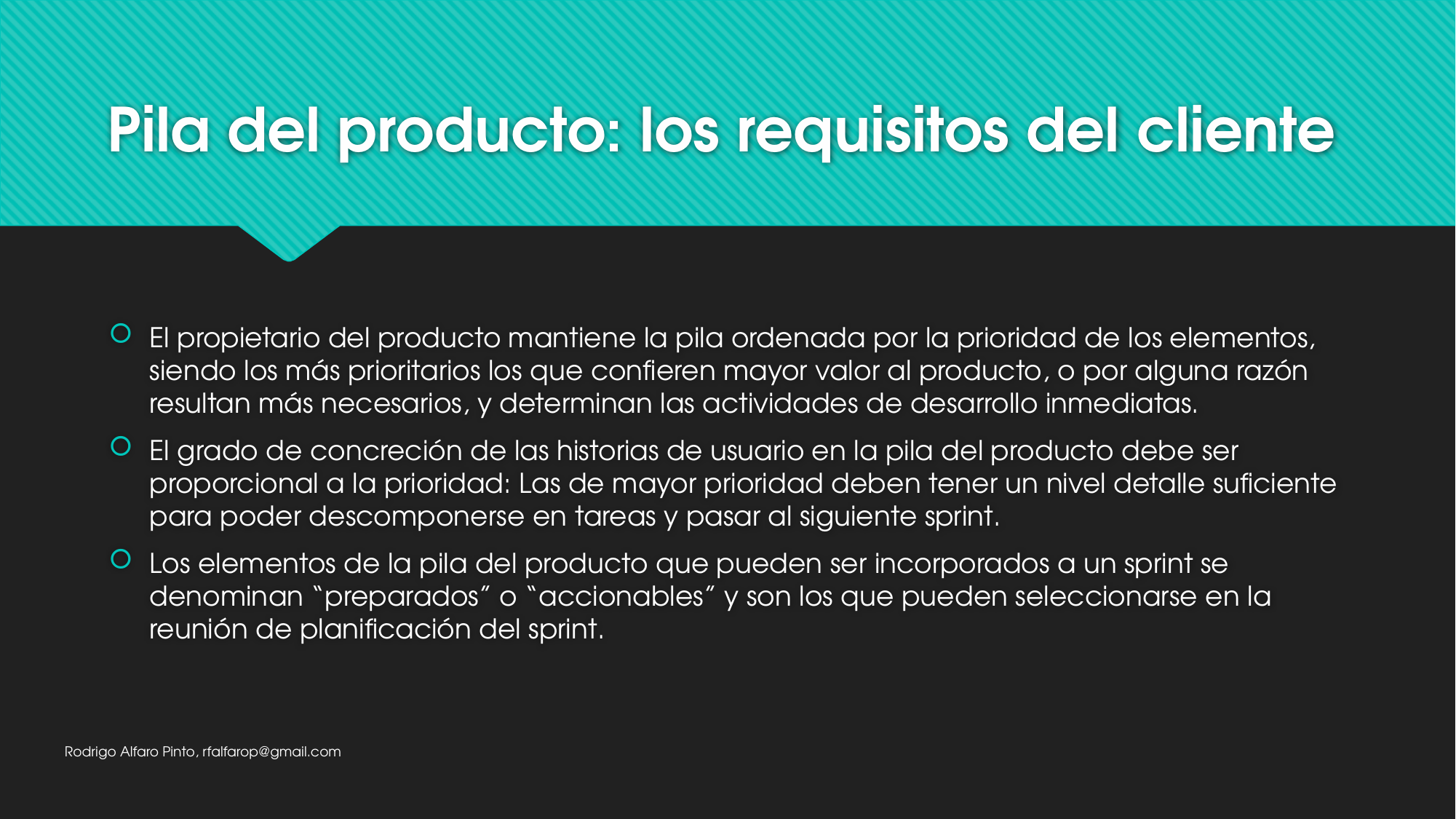

# Pila del producto: los requisitos del cliente
El propietario del producto mantiene la pila ordenada por la prioridad de los elementos, siendo los más prioritarios los que confieren mayor valor al producto, o por alguna razón resultan más necesarios, y determinan las actividades de desarrollo inmediatas.
El grado de concreción de las historias de usuario en la pila del producto debe ser proporcional a la prioridad: Las de mayor prioridad deben tener un nivel detalle suficiente para poder descomponerse en tareas y pasar al siguiente sprint.
Los elementos de la pila del producto que pueden ser incorporados a un sprint se denominan “preparados” o “accionables” y son los que pueden seleccionarse en la reunión de planificación del sprint.
Rodrigo Alfaro Pinto, rfalfarop@gmail.com